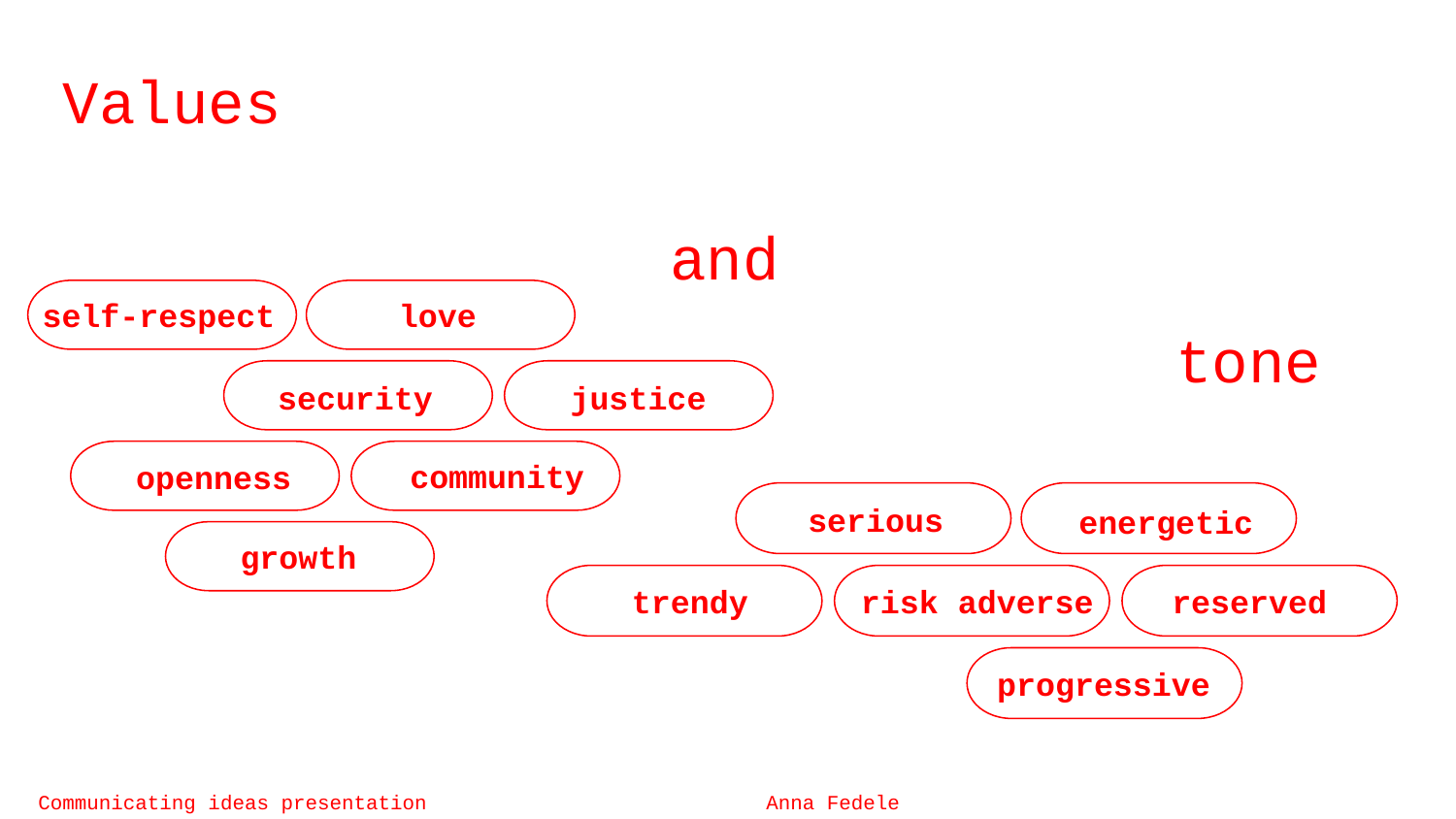

Values
and

love

self-respect
tone

security
justice

community
openness

serious
energetic
growth

trendy
risk adverse
reserved

progressive
Communicating ideas presentation			Anna Fedele